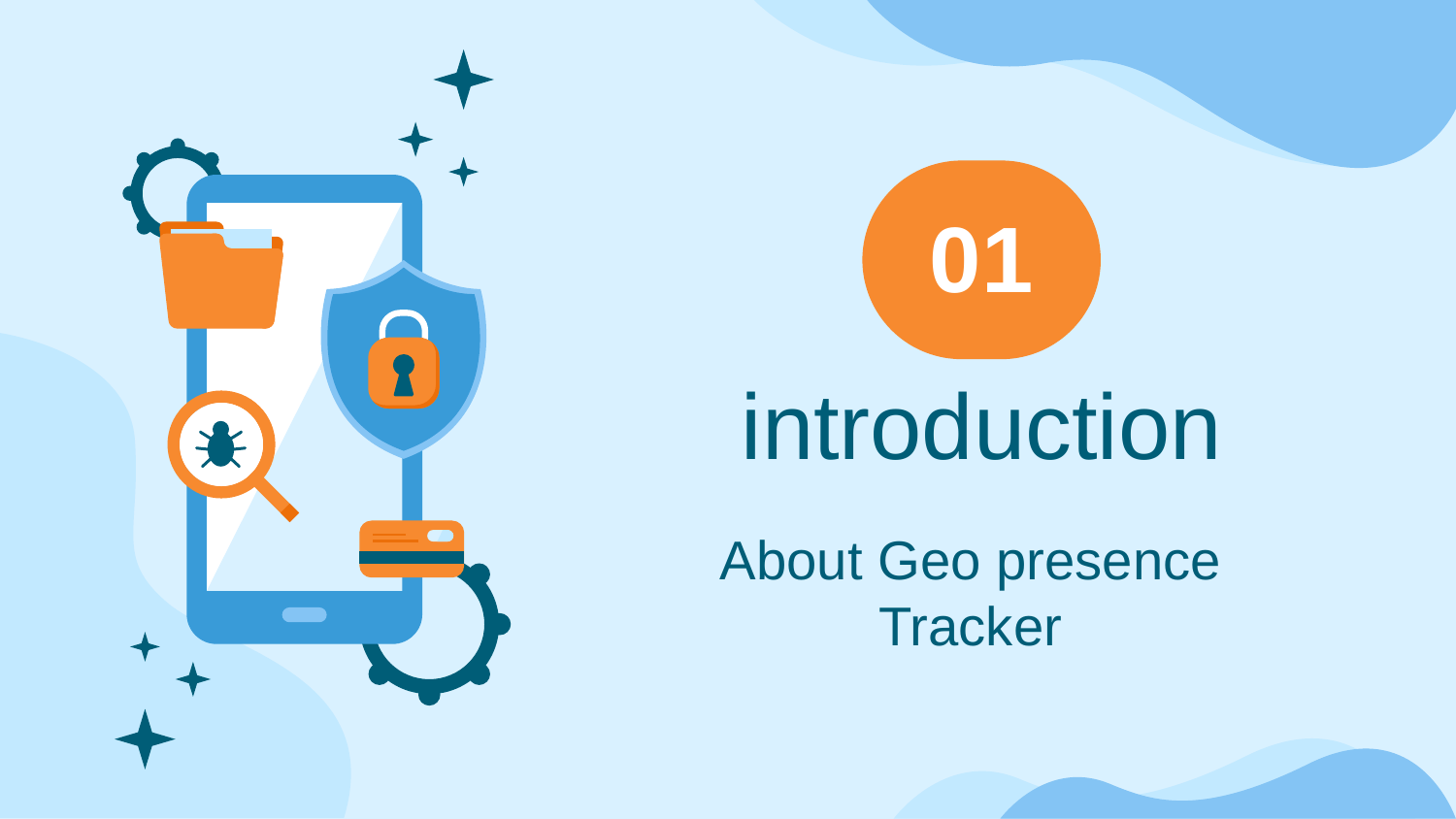

01

# introduction
About Geo presence
Tracker